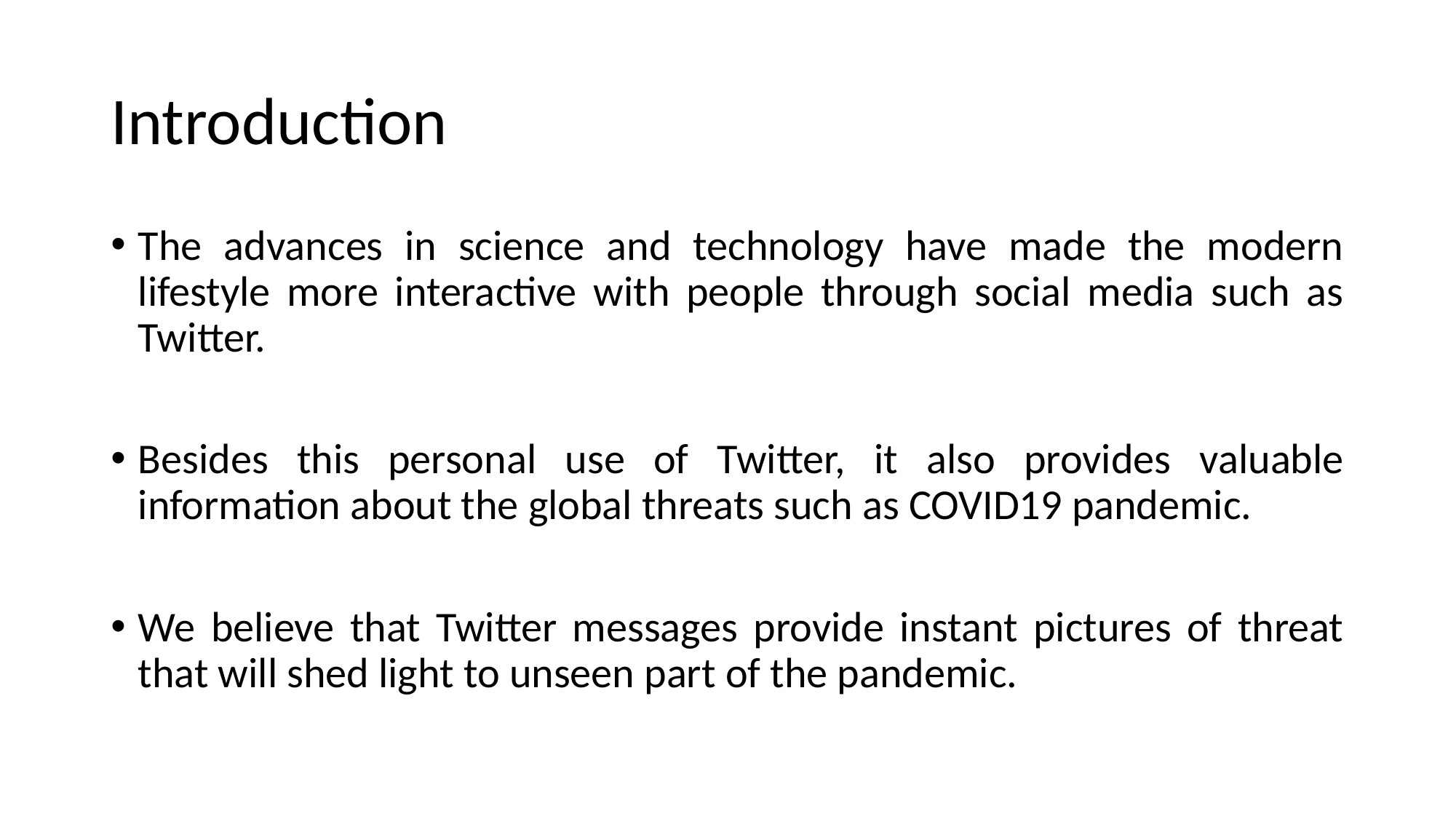

# Introduction
The advances in science and technology have made the modern lifestyle more interactive with people through social media such as Twitter.

Besides this personal use of Twitter, it also provides valuable information about the global threats such as COVID19 pandemic.

We believe that Twitter messages provide instant pictures of threat that will shed light to unseen part of the pandemic.